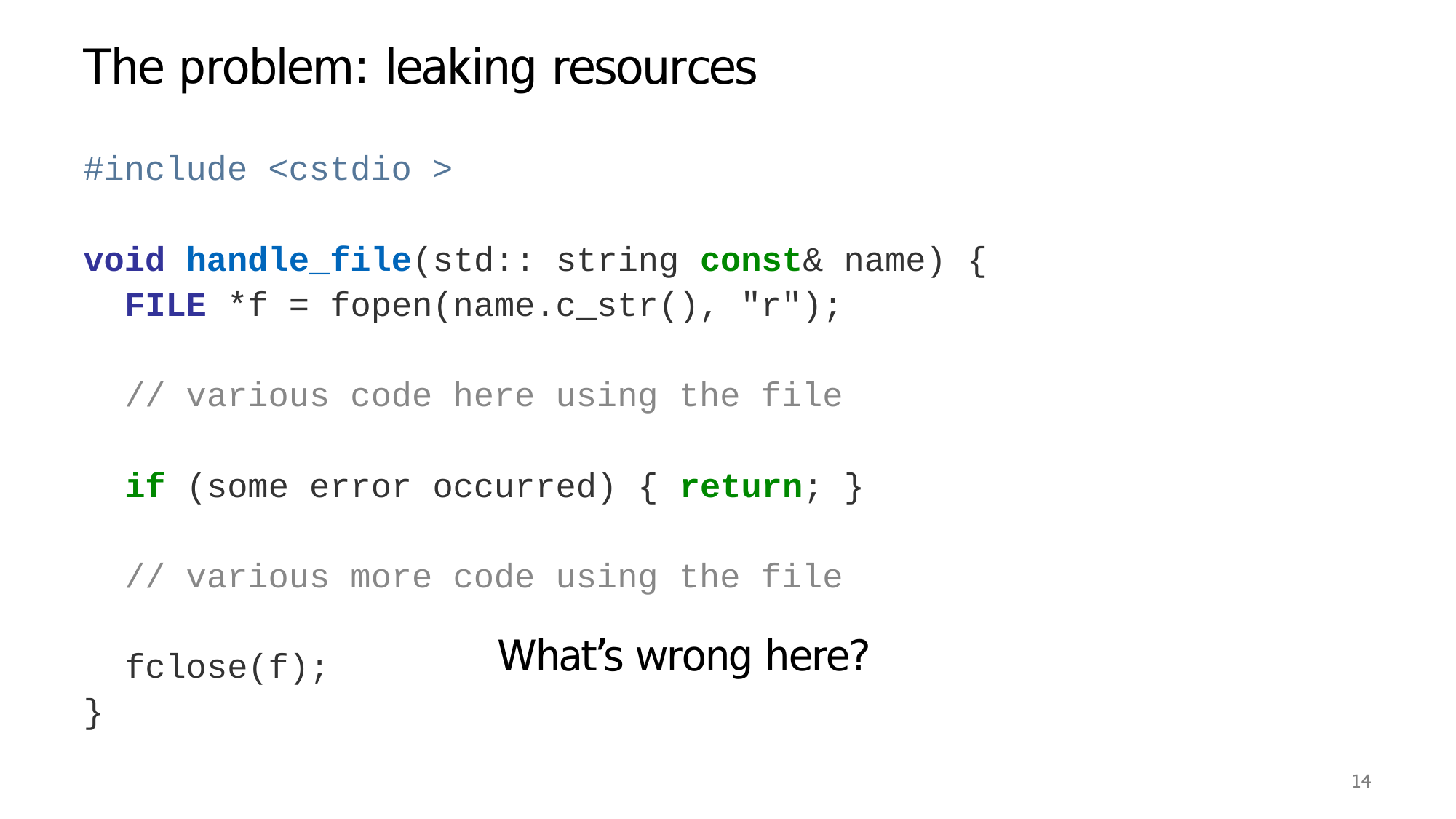

# The problem: leaking resources
#include <cstdio >
void handle_file(std:: string const& name) {
  FILE *f = fopen(name.c_str(), "r");
  // various code here using the file
  if (some error occurred) { return; }
  // various more code using the file
  fclose(f);
}

What’s wrong here?
14